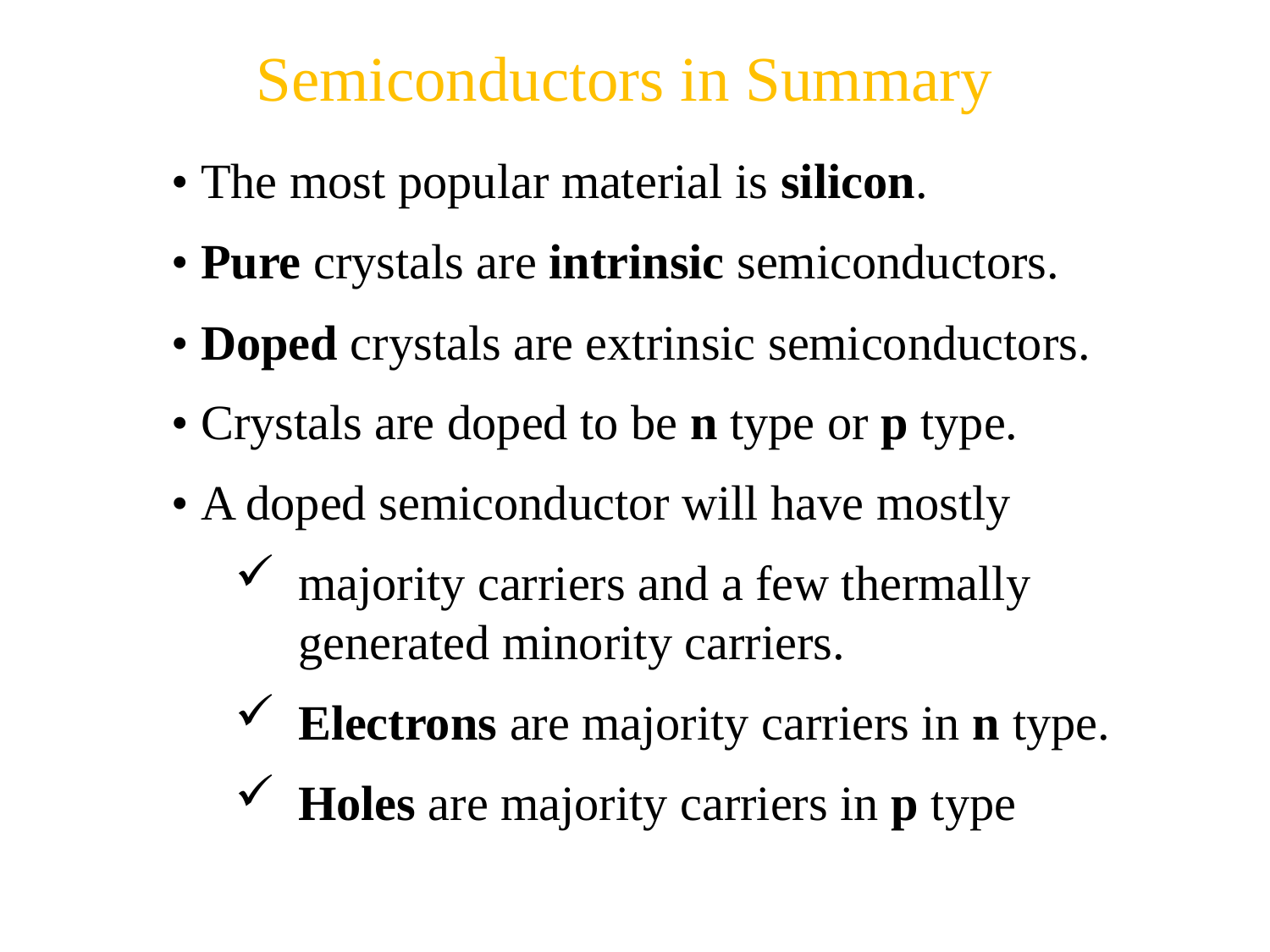

Semiconductors in Summary
• The most popular material is silicon.
• Pure crystals are intrinsic semiconductors.
• Doped crystals are extrinsic semiconductors.
• Crystals are doped to be n type or p type.
• A doped semiconductor will have mostly
majority carriers and a few thermally generated minority carriers.
Electrons are majority carriers in n type.
Holes are majority carriers in p type